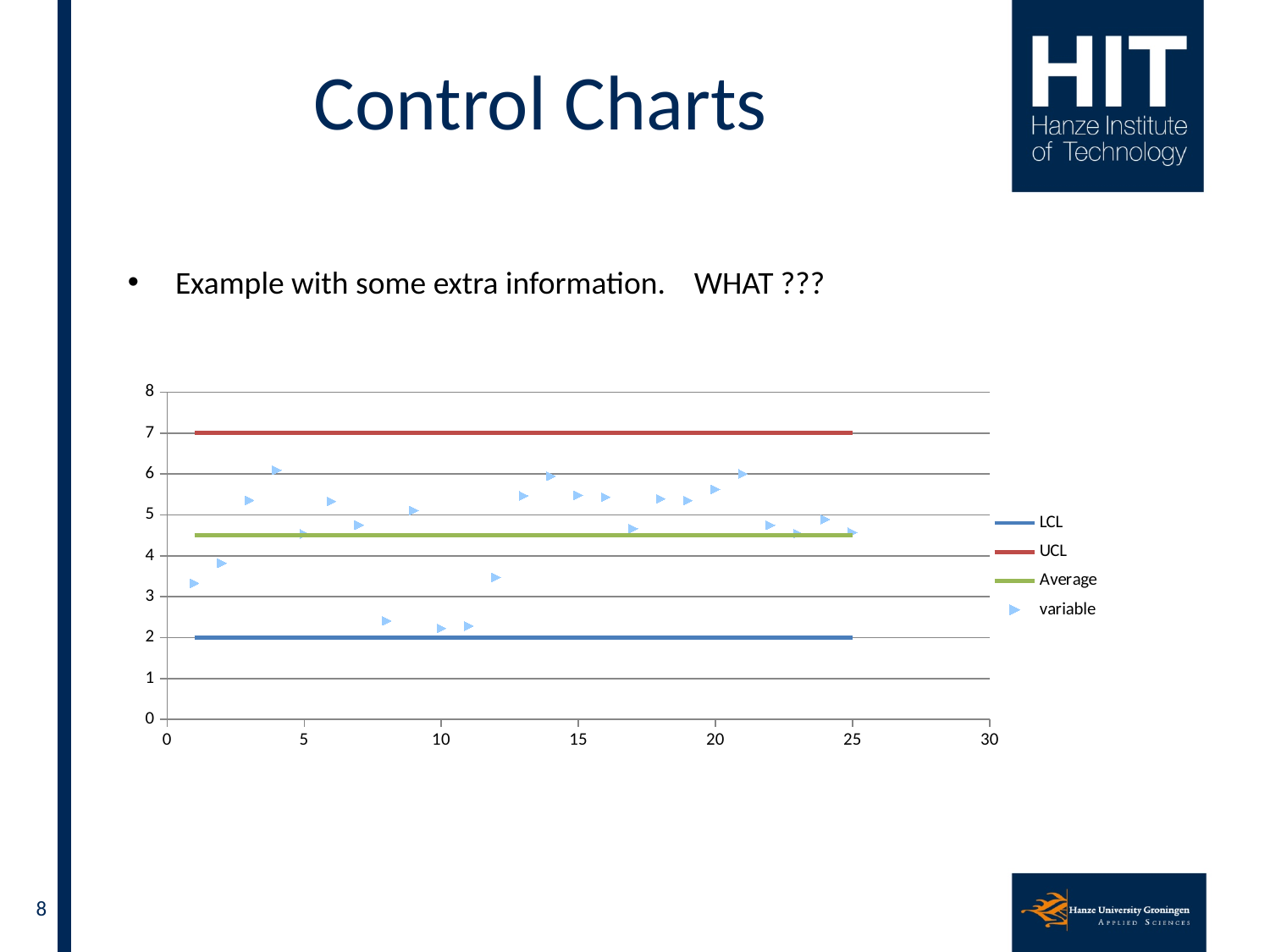

# Control Charts
Example with some extra information.    WHAT ???

### Chart

| Category | LCL | UCL | Average | variable |
|---|---|---|---|---|
16 February 2011
8